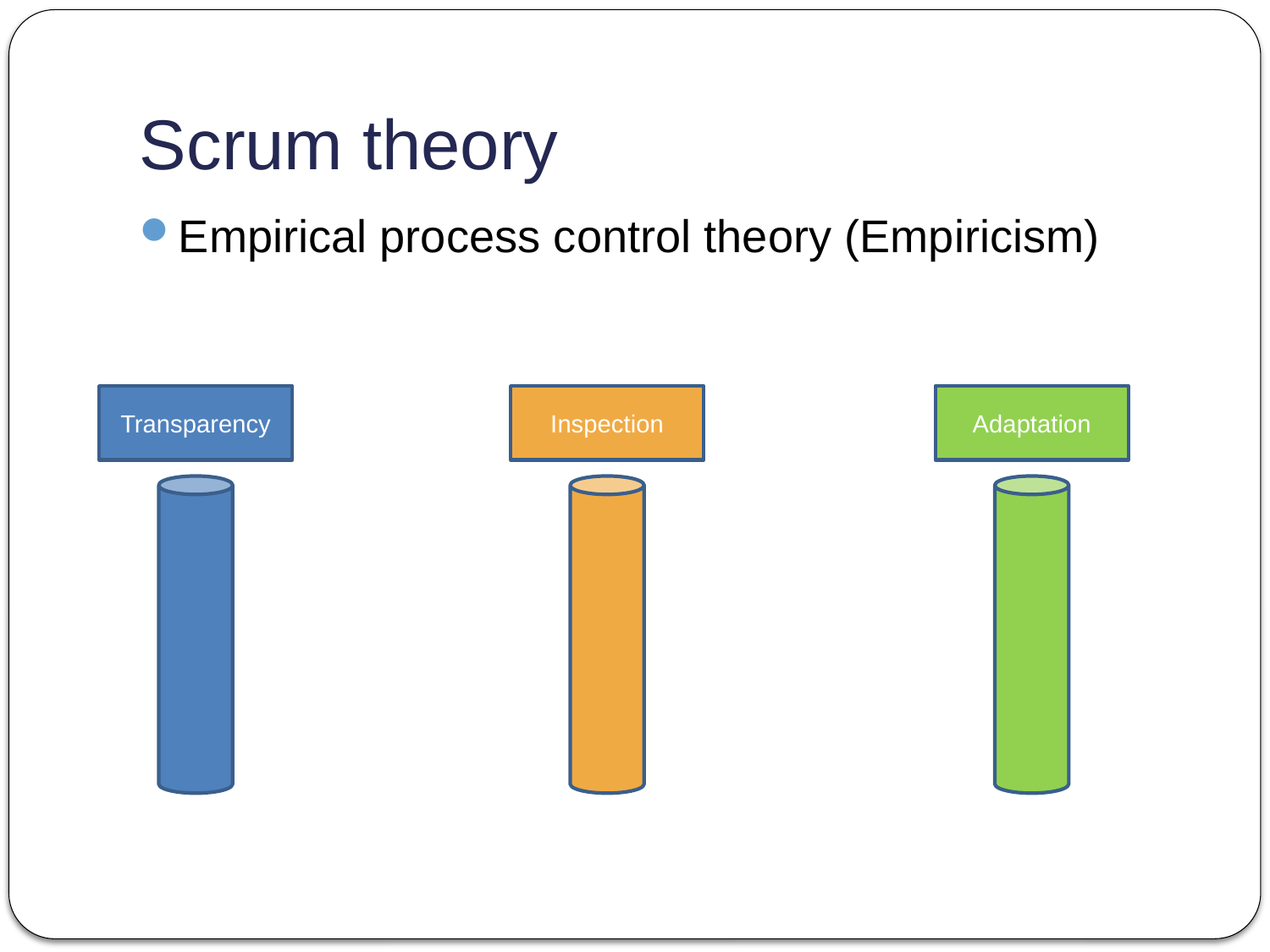

Scrum theory
Empirical process control theory (Empiricism)
Transparency
Inspection
Adaptation